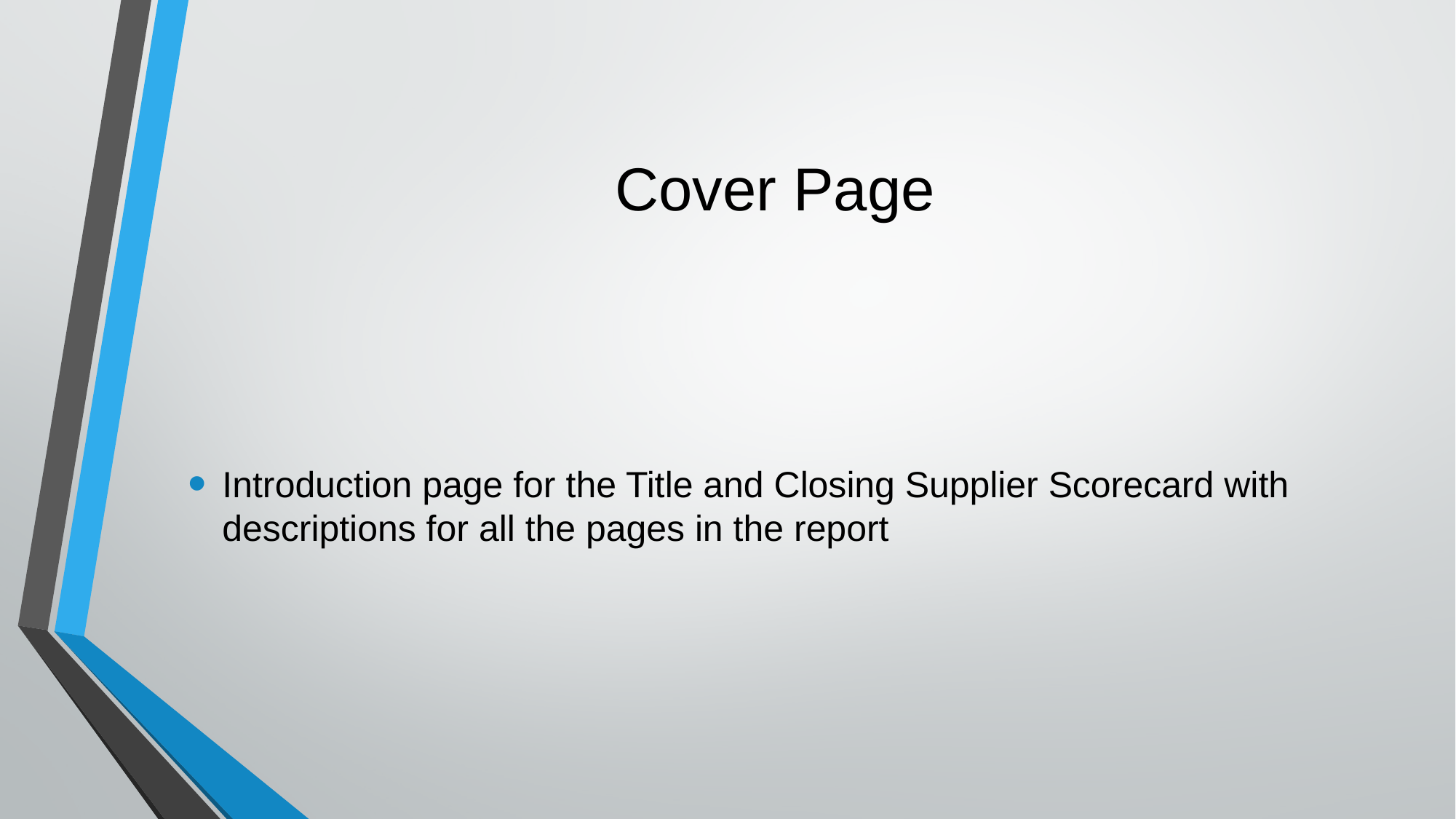

# Cover Page
Introduction page for the Title and Closing Supplier Scorecard with descriptions for all the pages in the report